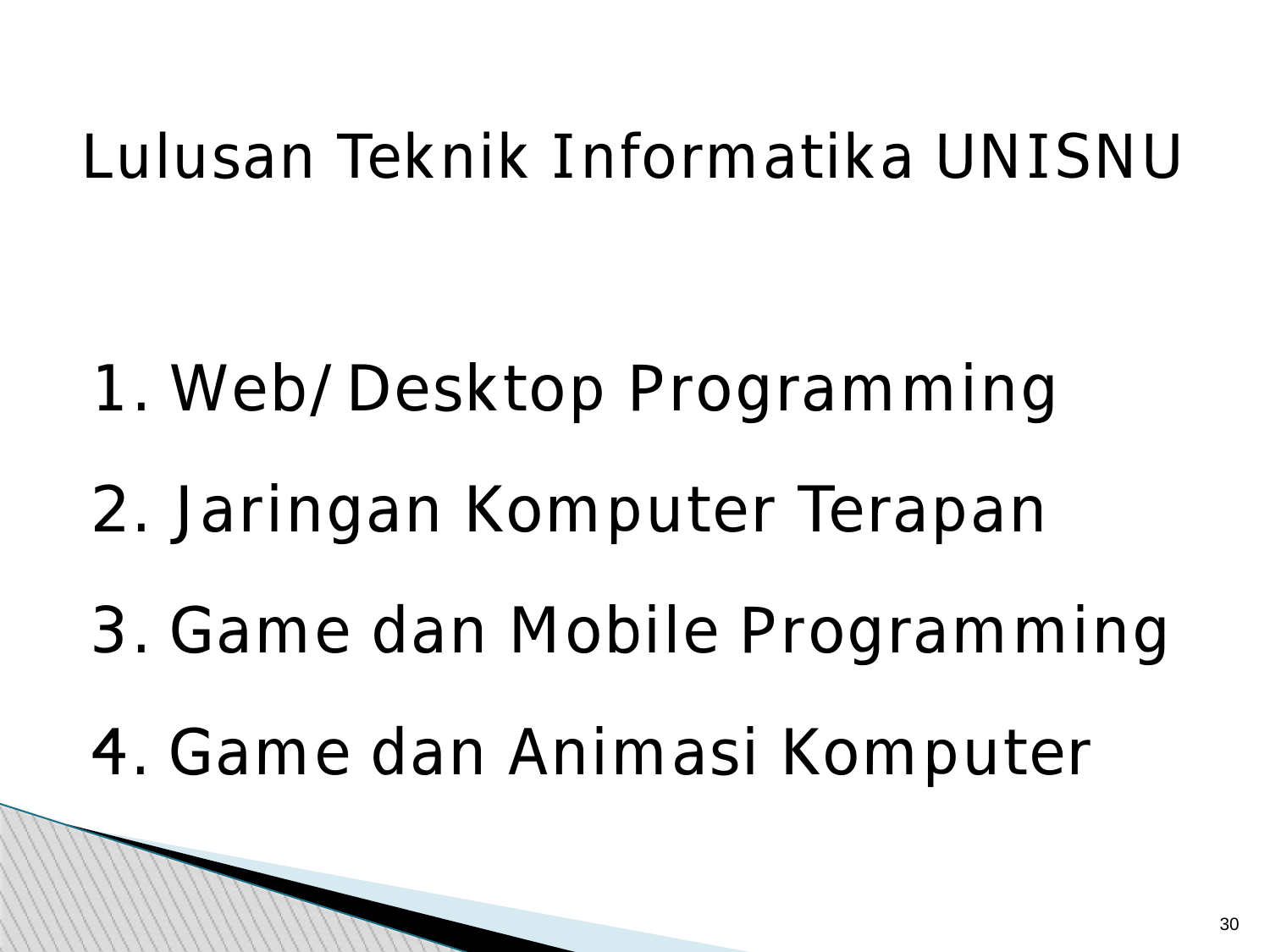

# Lulusan Teknik Informatika UNISNU
1. Web/Desktop Programming
2. Jaringan Komputer Terapan
3. Game dan Mobile Programming
4. Game dan Animasi Komputer
30